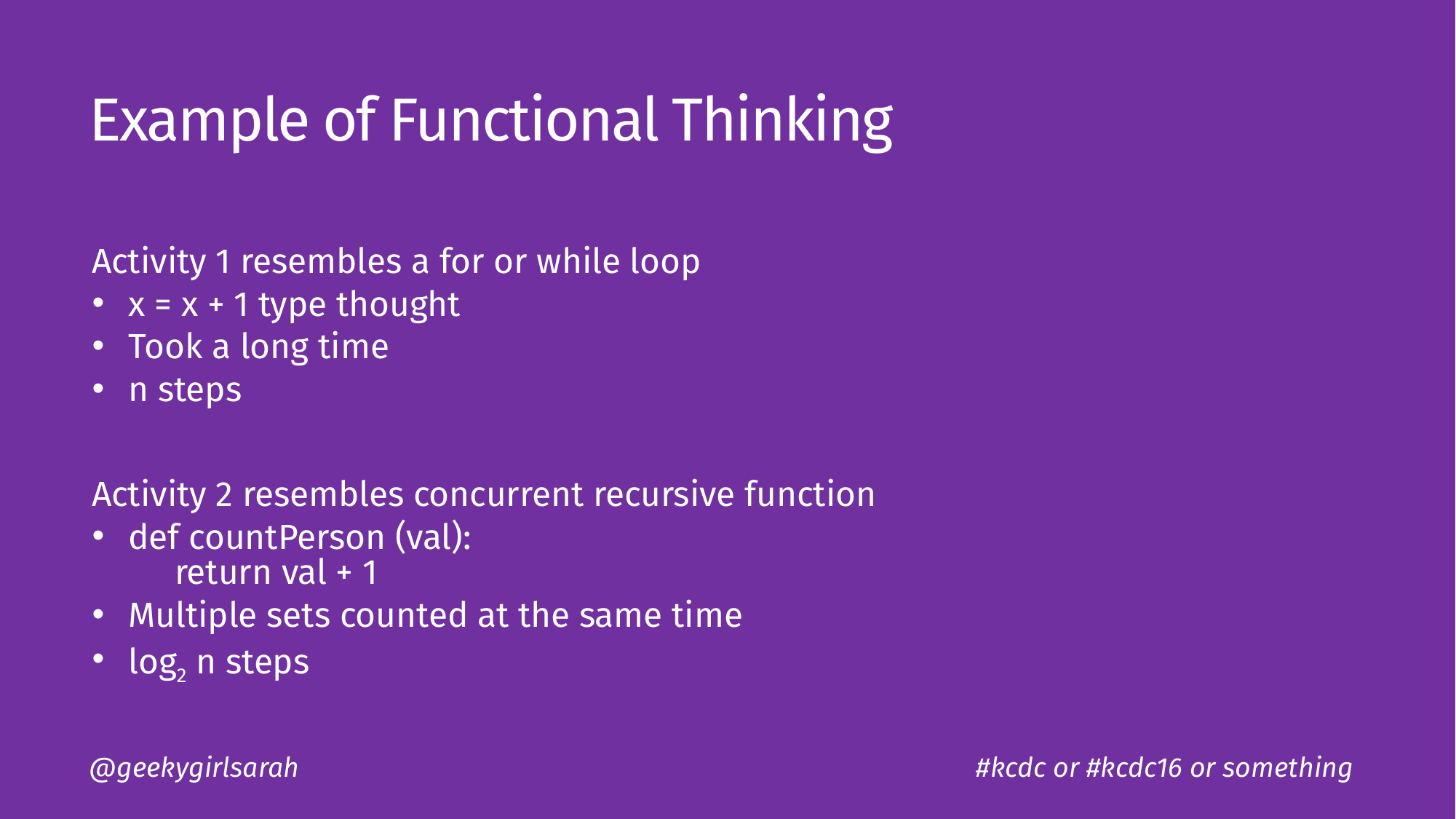

# Example of Functional Thinking
Activity 1 resembles a for or while loop
x = x + 1 type thought
Took a long time
n steps

Activity 2 resembles concurrent recursive function
def countPerson (val):
     return val + 1
Multiple sets counted at the same time
log2 n steps